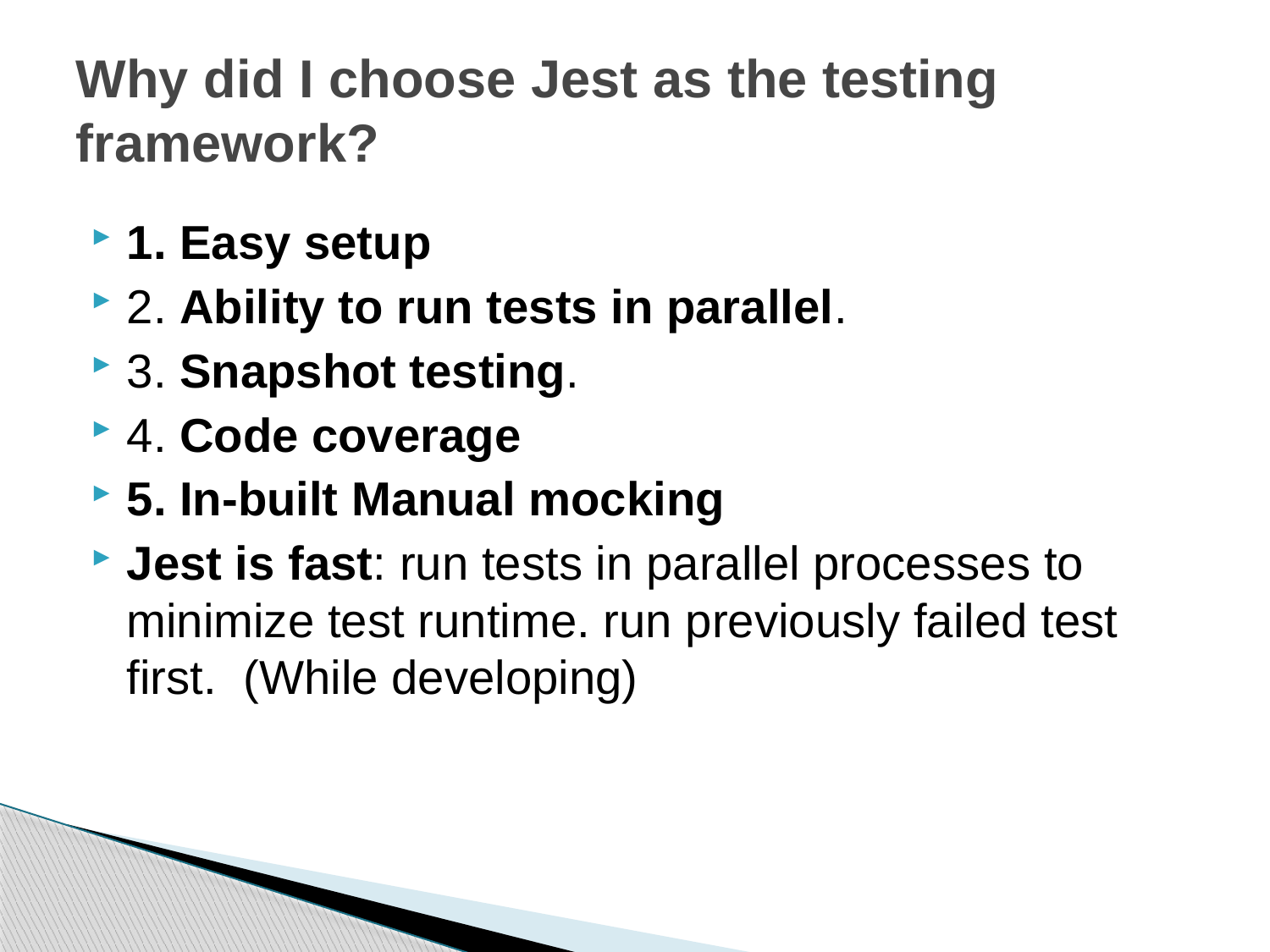

# Why did I choose Jest as the testing framework?
1. Easy setup
2. Ability to run tests in parallel.
3. Snapshot testing.
4. Code coverage
5. In-built Manual mocking
Jest is fast: run tests in parallel processes to minimize test runtime. run previously failed test first.  (While developing)